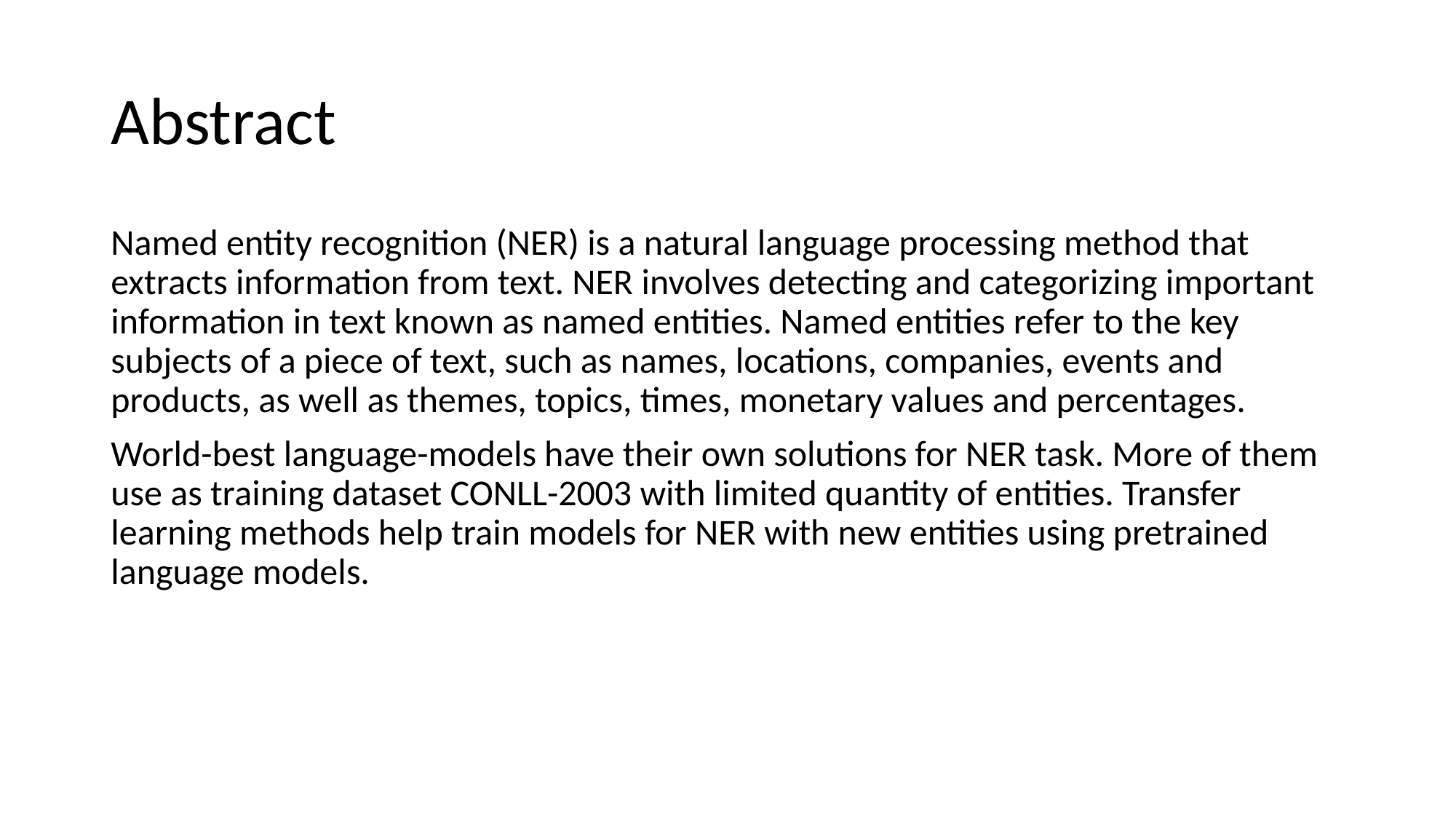

# Abstract
Named entity recognition (NER) is a natural language processing method that extracts information from text. NER involves detecting and categorizing important information in text known as named entities. Named entities refer to the key subjects of a piece of text, such as names, locations, companies, events and products, as well as themes, topics, times, monetary values and percentages.
World-best language-models have their own solutions for NER task. More of them use as training dataset CONLL-2003 with limited quantity of entities. Transfer learning methods help train models for NER with new entities using pretrained language models.